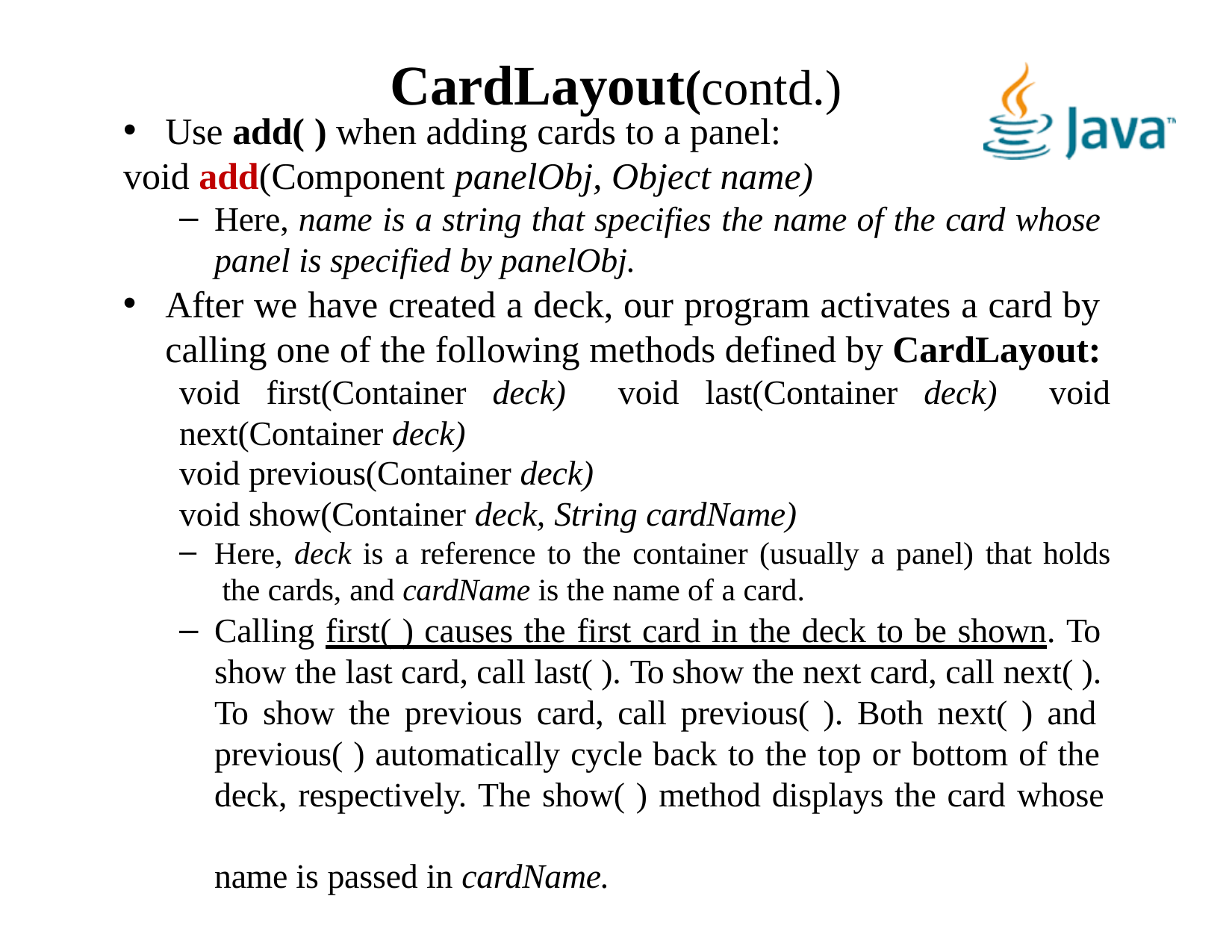

# CardLayout(contd.)
Use add( ) when adding cards to a panel:
void add(Component panelObj, Object name)
Here, name is a string that specifies the name of the card whose  panel is specified by panelObj.
After we have created a deck, our program activates a card by  calling one of the following methods defined by CardLayout:
void first(Container deck)  void last(Container deck)  void next(Container deck)
void previous(Container deck)
void show(Container deck, String cardName)
Here, deck is a reference to the container (usually a panel) that holds  the cards, and cardName is the name of a card.
Calling first( ) causes the first card in the deck to be shown. To  show the last card, call last( ). To show the next card, call next( ).  To show the previous card, call previous( ). Both next( ) and  previous( ) automatically cycle back to the top or bottom of the  deck, respectively. The show( ) method displays the card whose

name is passed in cardName.